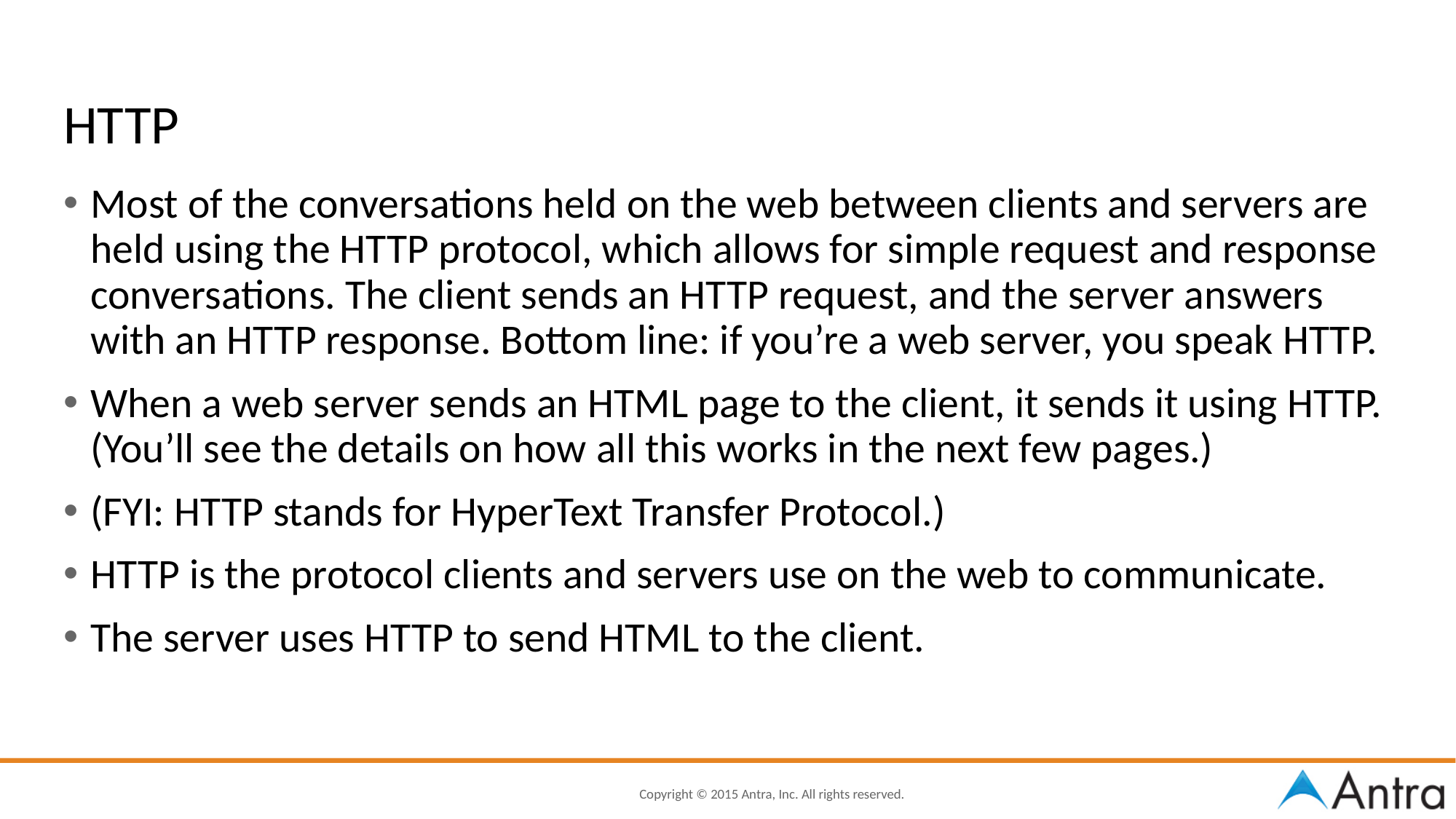

# HTTP
Most of the conversations held on the web between clients and servers are held using the HTTP protocol, which allows for simple request and response conversations. The client sends an HTTP request, and the server answers with an HTTP response. Bottom line: if you’re a web server, you speak HTTP.
When a web server sends an HTML page to the client, it sends it using HTTP. (You’ll see the details on how all this works in the next few pages.)
(FYI: HTTP stands for HyperText Transfer Protocol.)
HTTP is the protocol clients and servers use on the web to communicate.
The server uses HTTP to send HTML to the client.